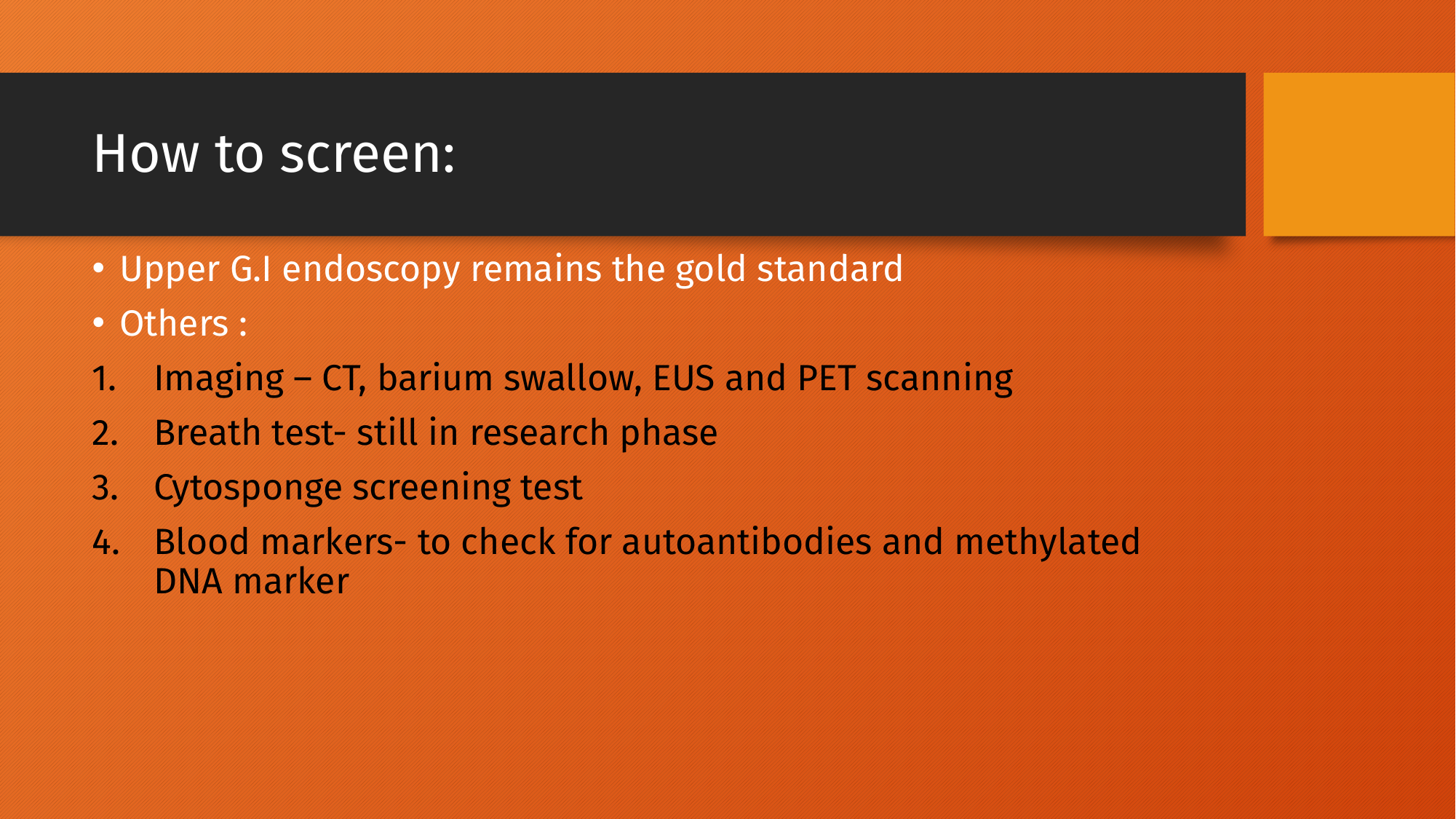

# How to screen:
Upper G.I endoscopy remains the gold standard
Others :
Imaging – CT, barium swallow, EUS and PET scanning
Breath test- still in research phase
Cytosponge screening test
Blood markers- to check for autoantibodies and methylated DNA marker